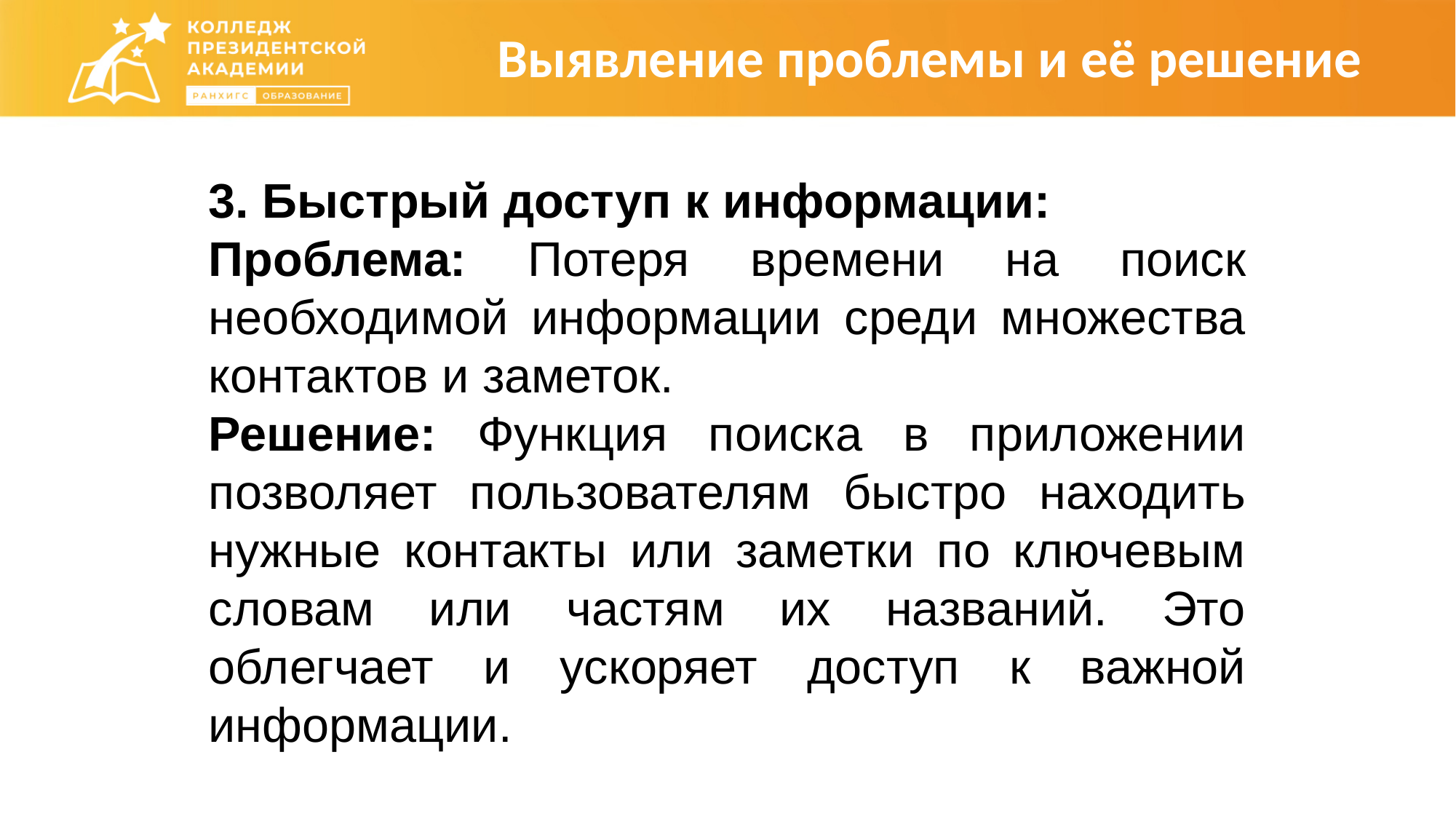

Выявление проблемы и её решение
3. Быстрый доступ к информации:
Проблема: Потеря времени на поиск необходимой информации среди множества контактов и заметок.
Решение: Функция поиска в приложении позволяет пользователям быстро находить нужные контакты или заметки по ключевым словам или частям их названий. Это облегчает и ускоряет доступ к важной информации.